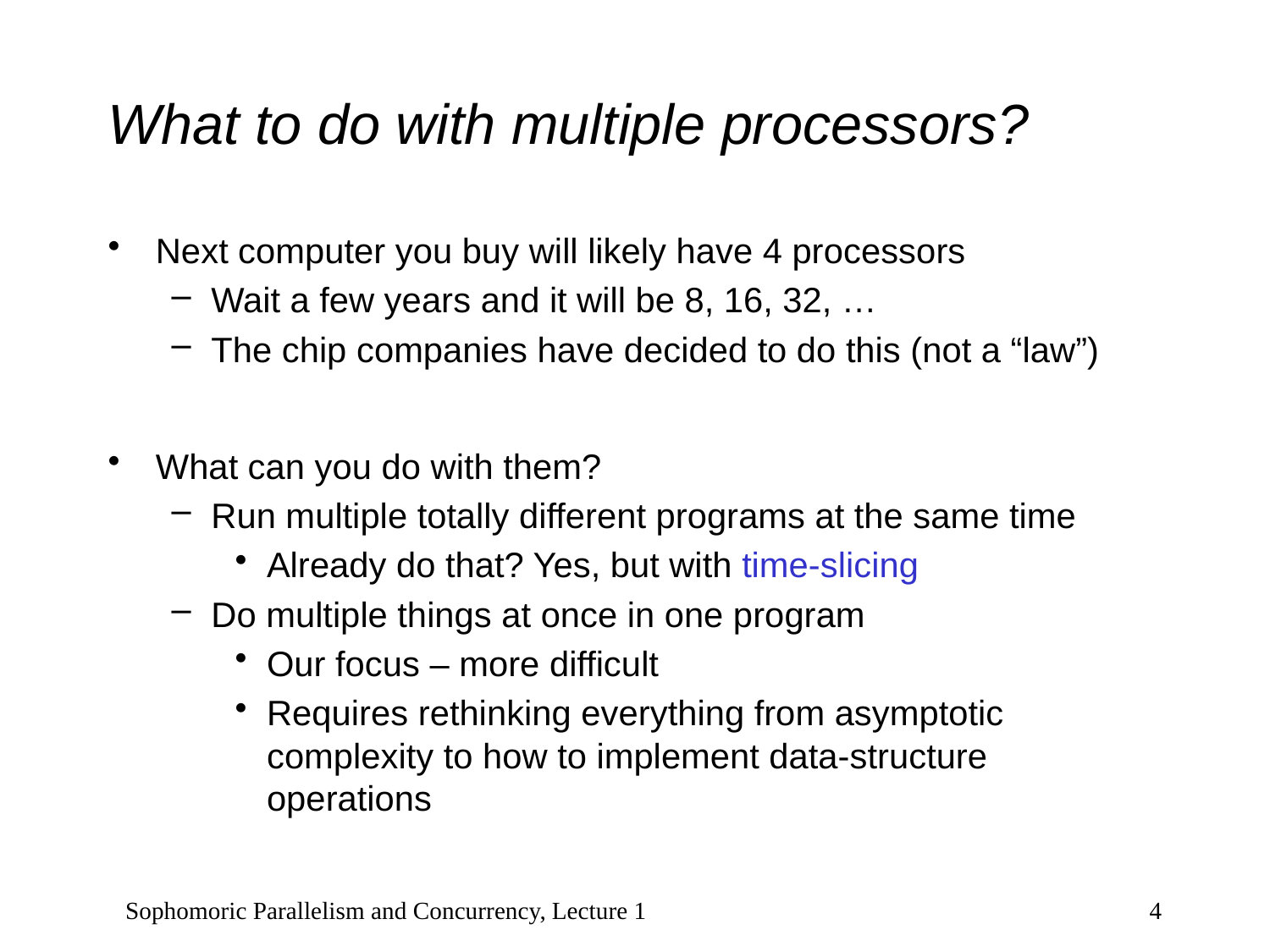

# What to do with multiple processors?
Next computer you buy will likely have 4 processors
Wait a few years and it will be 8, 16, 32, …
The chip companies have decided to do this (not a “law”)

What can you do with them?
Run multiple totally different programs at the same time
Already do that? Yes, but with time-slicing
Do multiple things at once in one program
Our focus – more difficult
Requires rethinking everything from asymptotic complexity to how to implement data-structure operations

Sophomoric Parallelism and Concurrency, Lecture 1
4